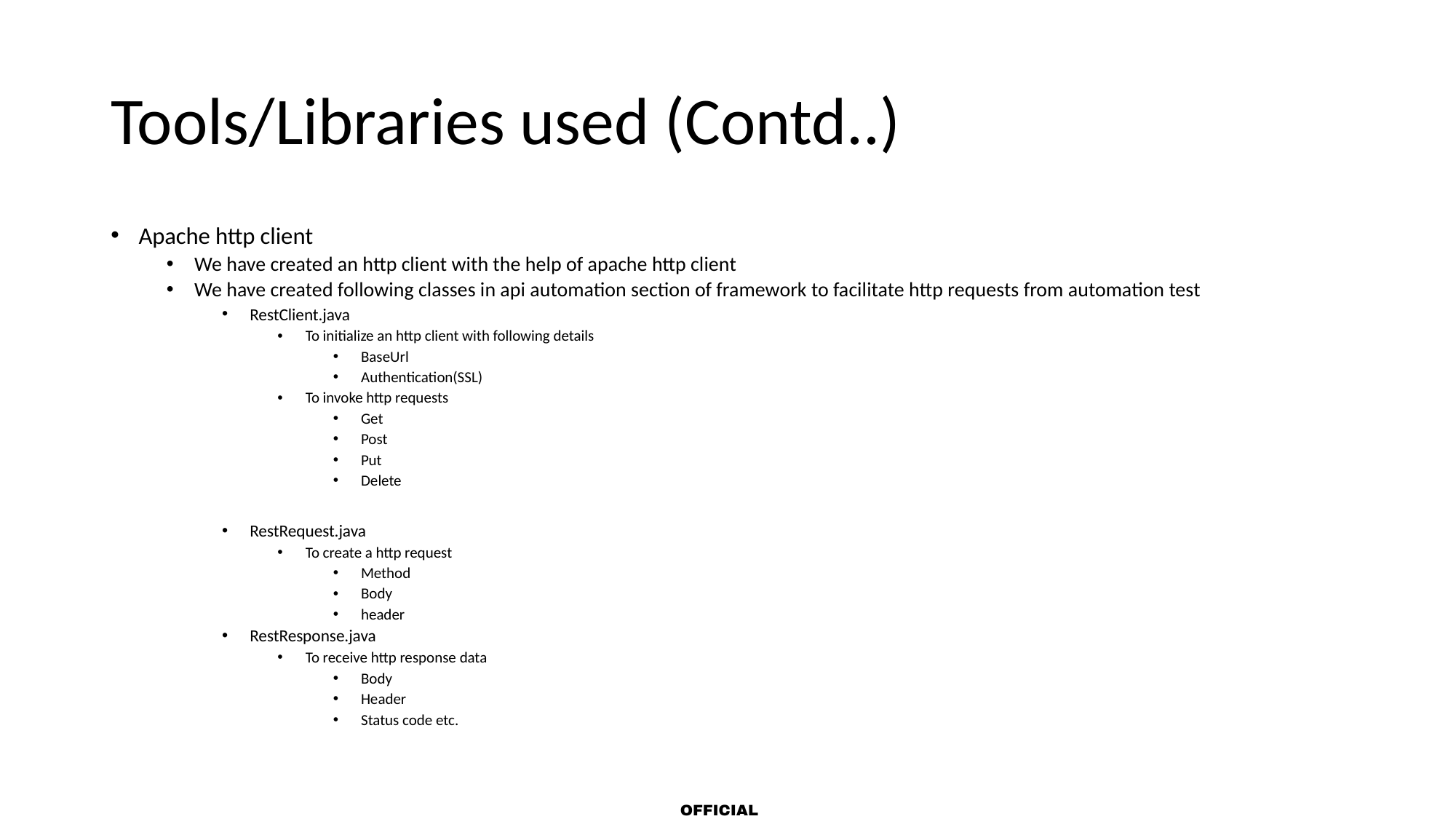

# Tools/Libraries used (Contd..)
Apache http client
We have created an http client with the help of apache http client
We have created following classes in api automation section of framework to facilitate http requests from automation test
RestClient.java
To initialize an http client with following details
BaseUrl
Authentication(SSL)
To invoke http requests
Get
Post
Put
Delete

RestRequest.java
To create a http request
Method
Body
header
RestResponse.java
To receive http response data
Body
Header
Status code etc.